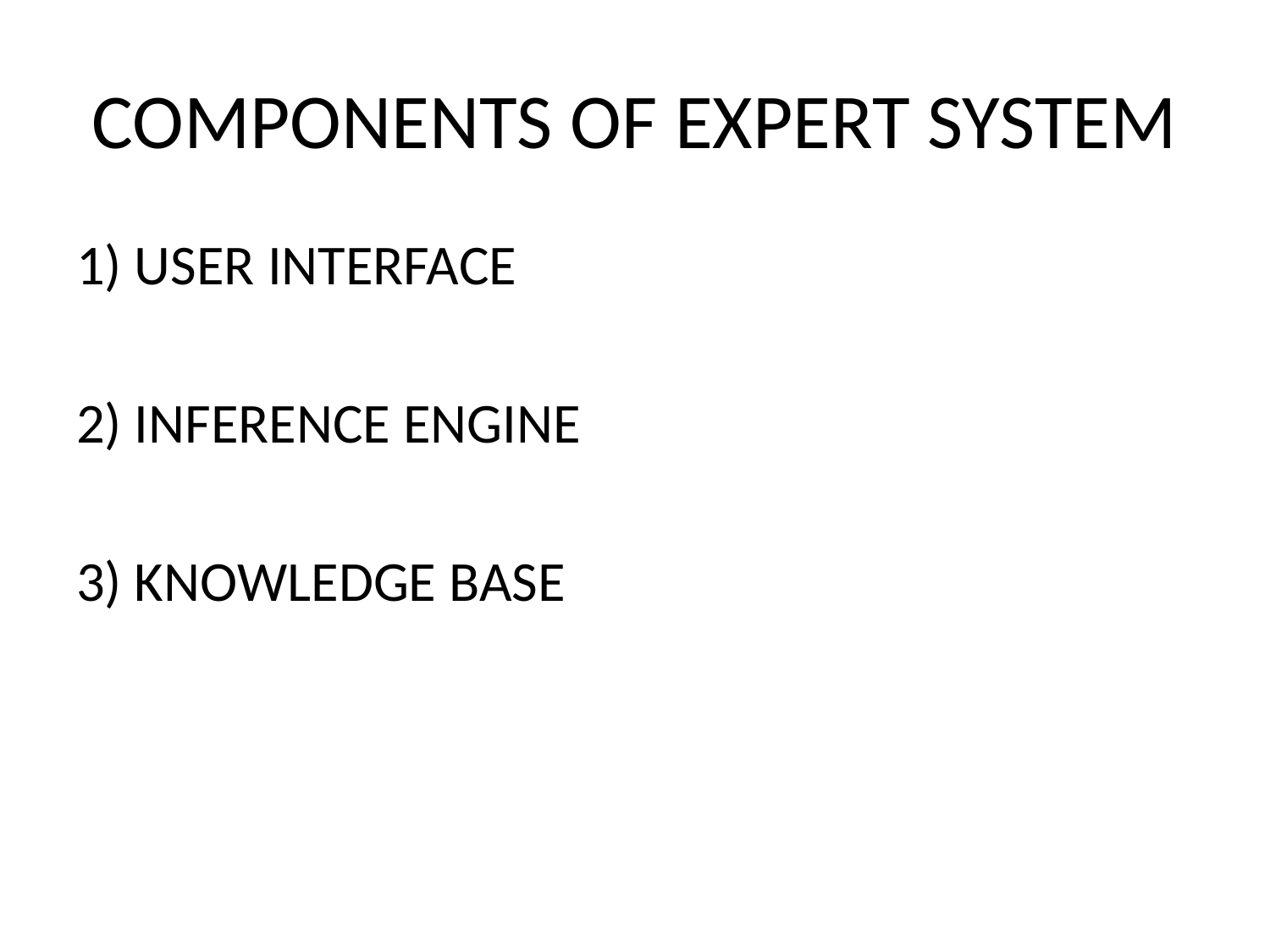

# COMPONENTS OF EXPERT SYSTEM
1) USER INTERFACE

2) INFERENCE ENGINE

3) KNOWLEDGE BASE